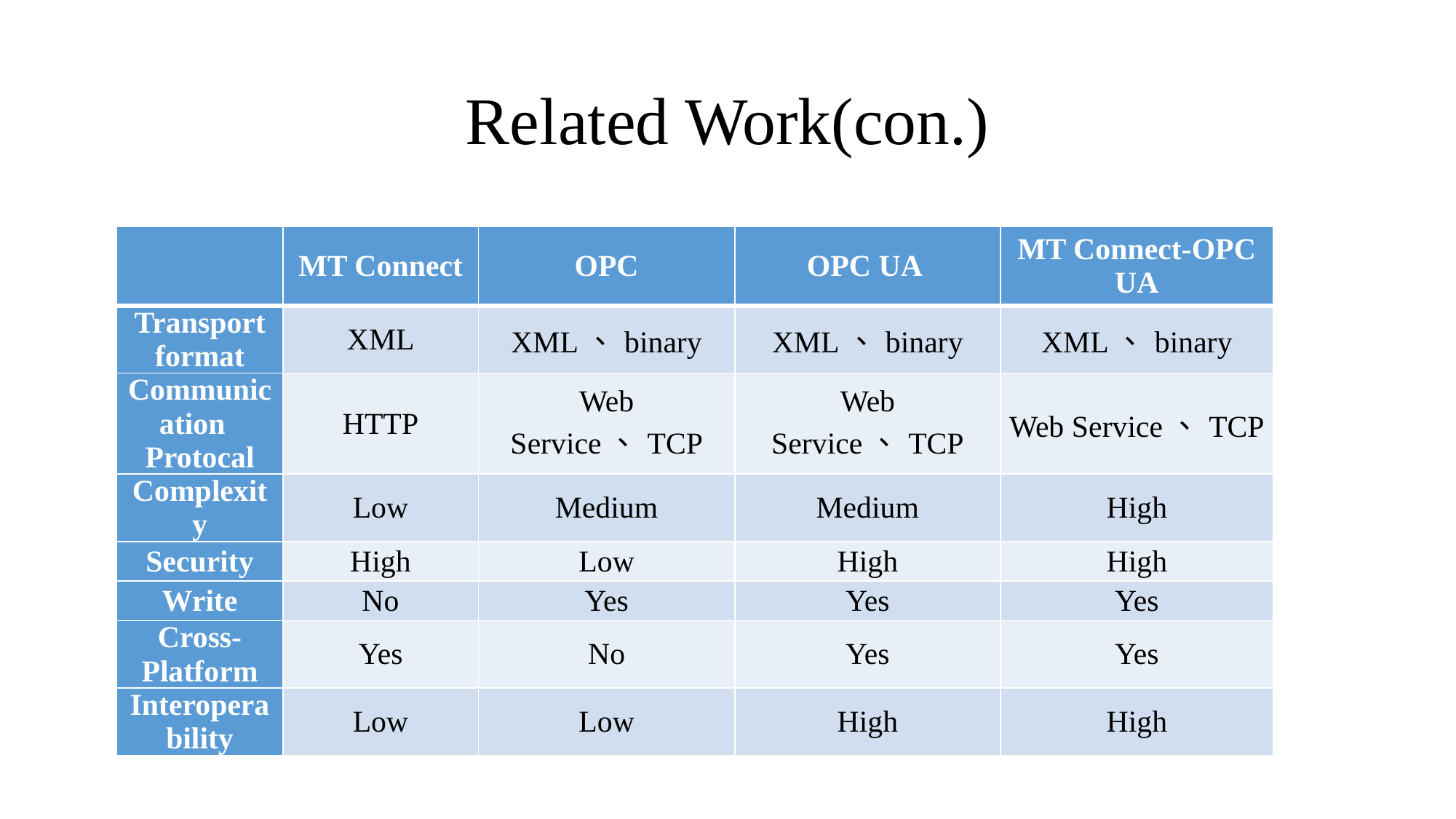

# Related Work(con.)
|  | MT Connect | OPC | OPC UA | MT Connect-OPC UA |
| --- | --- | --- | --- | --- |
| Transport format | XML | XML、binary | XML、binary | XML、binary |
| Communication  Protocal | HTTP | Web Service、TCP | Web Service、TCP | Web Service、TCP |
| Complexity | Low | Medium | Medium | High |
| Security | High | Low | High | High |
| Write | No | Yes | Yes | Yes |
| Cross-Platform | Yes | No | Yes | Yes |
| Interoperability | Low | Low | High | High |